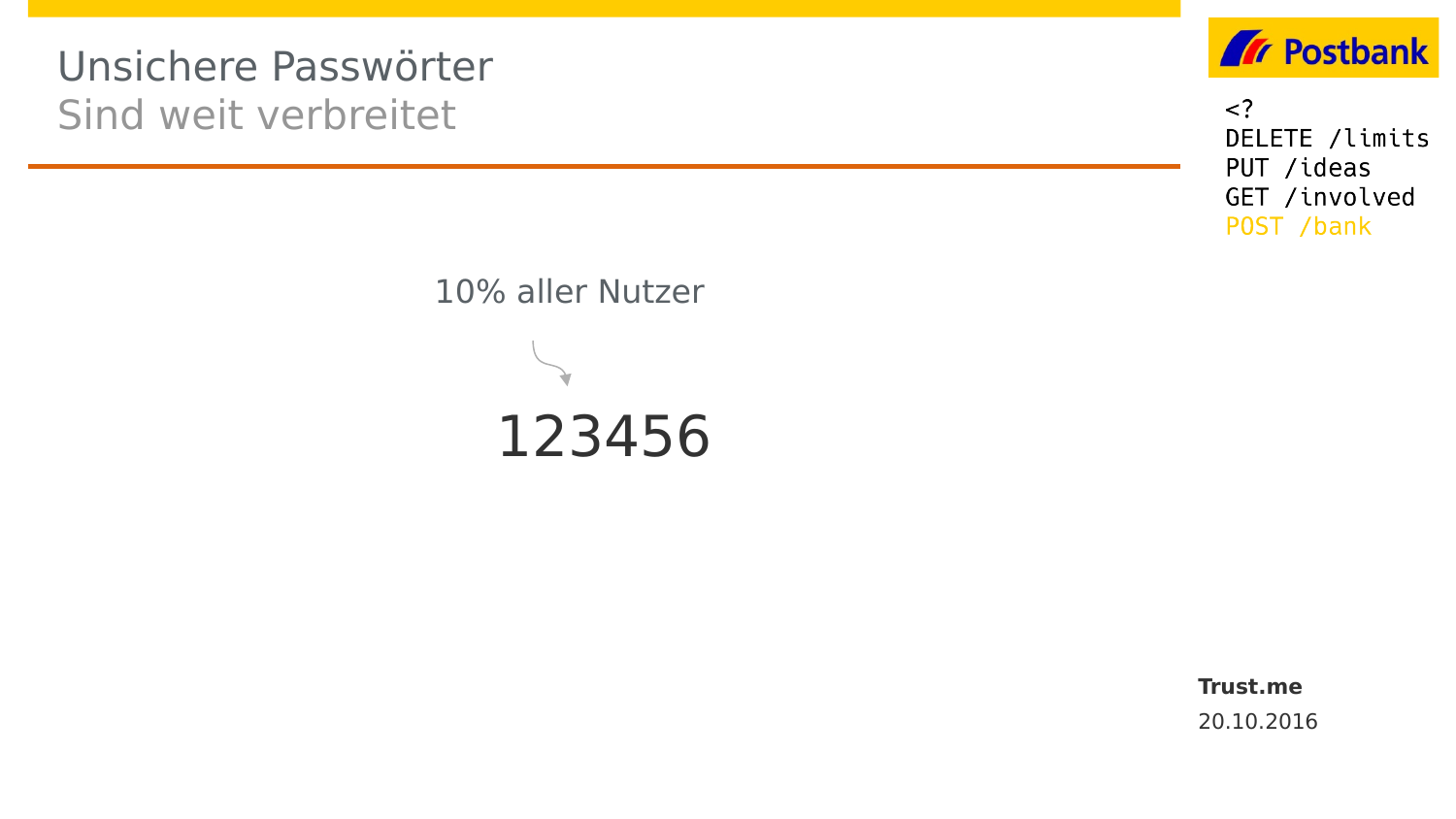

# Unsichere Passwörter Sind weit verbreitet
10% aller Nutzer
123456
Trust.me
20.10.2016